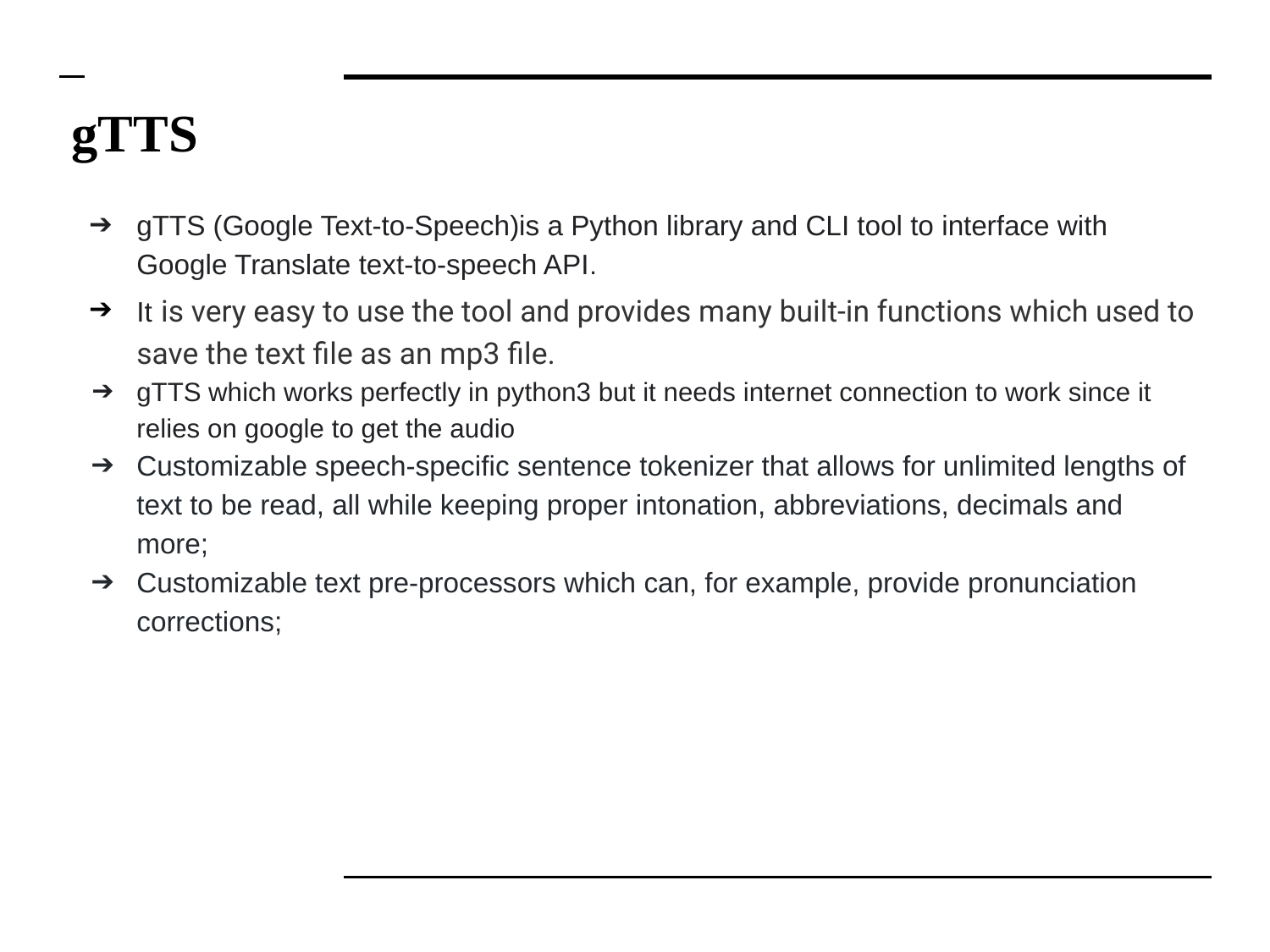

# gTTS
gTTS (Google Text-to-Speech)is a Python library and CLI tool to interface with Google Translate text-to-speech API.
It is very easy to use the tool and provides many built-in functions which used to save the text file as an mp3 file.
gTTS which works perfectly in python3 but it needs internet connection to work since it relies on google to get the audio
Customizable speech-specific sentence tokenizer that allows for unlimited lengths of text to be read, all while keeping proper intonation, abbreviations, decimals and more;
Customizable text pre-processors which can, for example, provide pronunciation corrections;